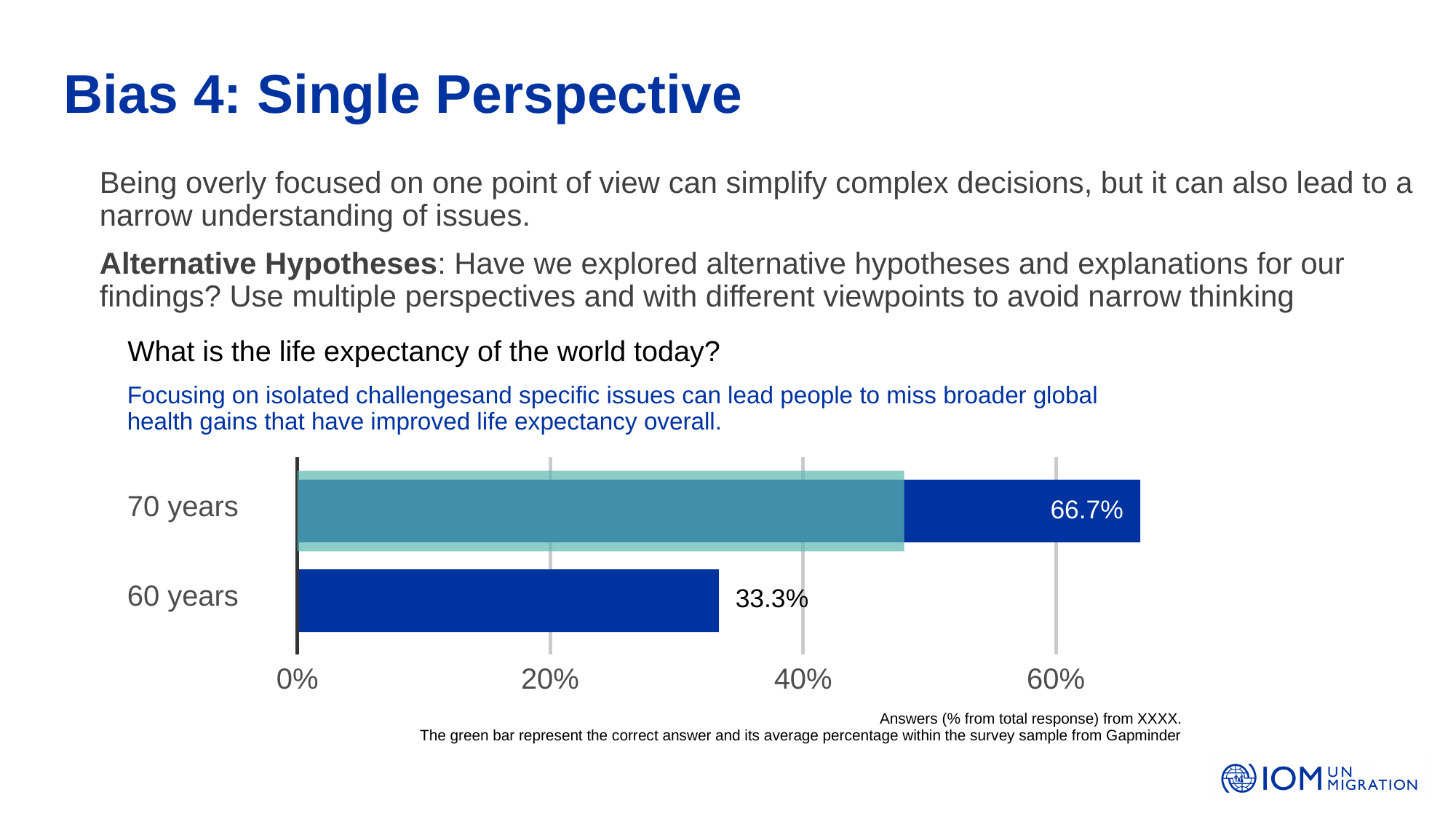

# Bias 4: Single Perspective
Being overly focused on one point of view can simplify complex decisions, but it can also lead to a narrow understanding of issues.
Alternative Hypotheses: Have we explored alternative hypotheses and explanations for our findings? Use multiple perspectives and with different viewpoints to avoid narrow thinking
What is the life expectancy of the world today?
Focusing on isolated challengesand specific issues can lead people to miss broader global
health gains that have improved life expectancy overall.

70 years
66.7%

60 years
33.3%
0%
20%
40%
60%
Answers (% from total response) from XXXX.
 The green bar represent the correct answer and its average percentage within the survey sample from Gapminder